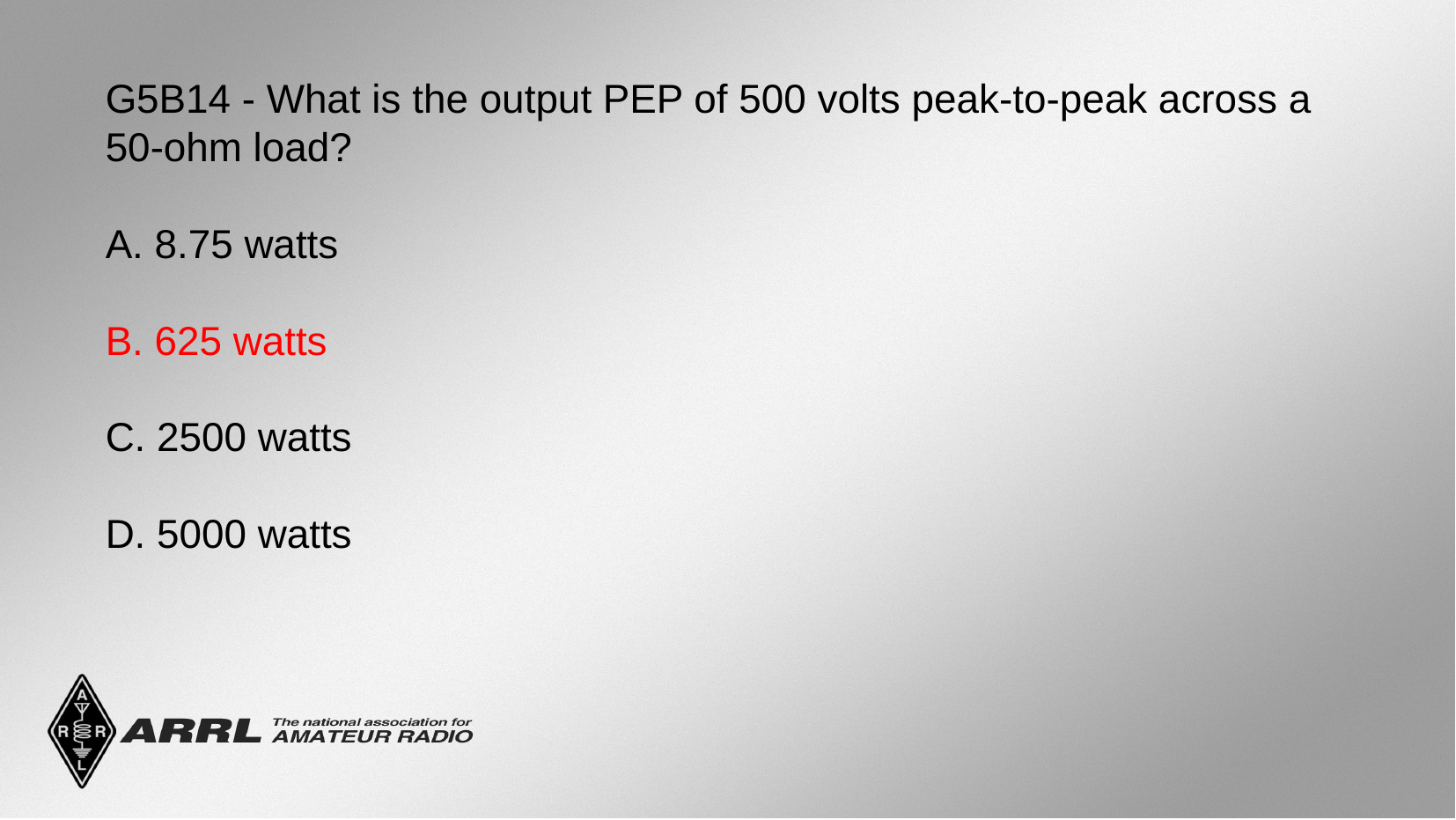

G5B14 - What is the output PEP of 500 volts peak-to-peak across a 50-ohm load?

A. 8.75 watts

B. 625 watts

C. 2500 watts

D. 5000 watts